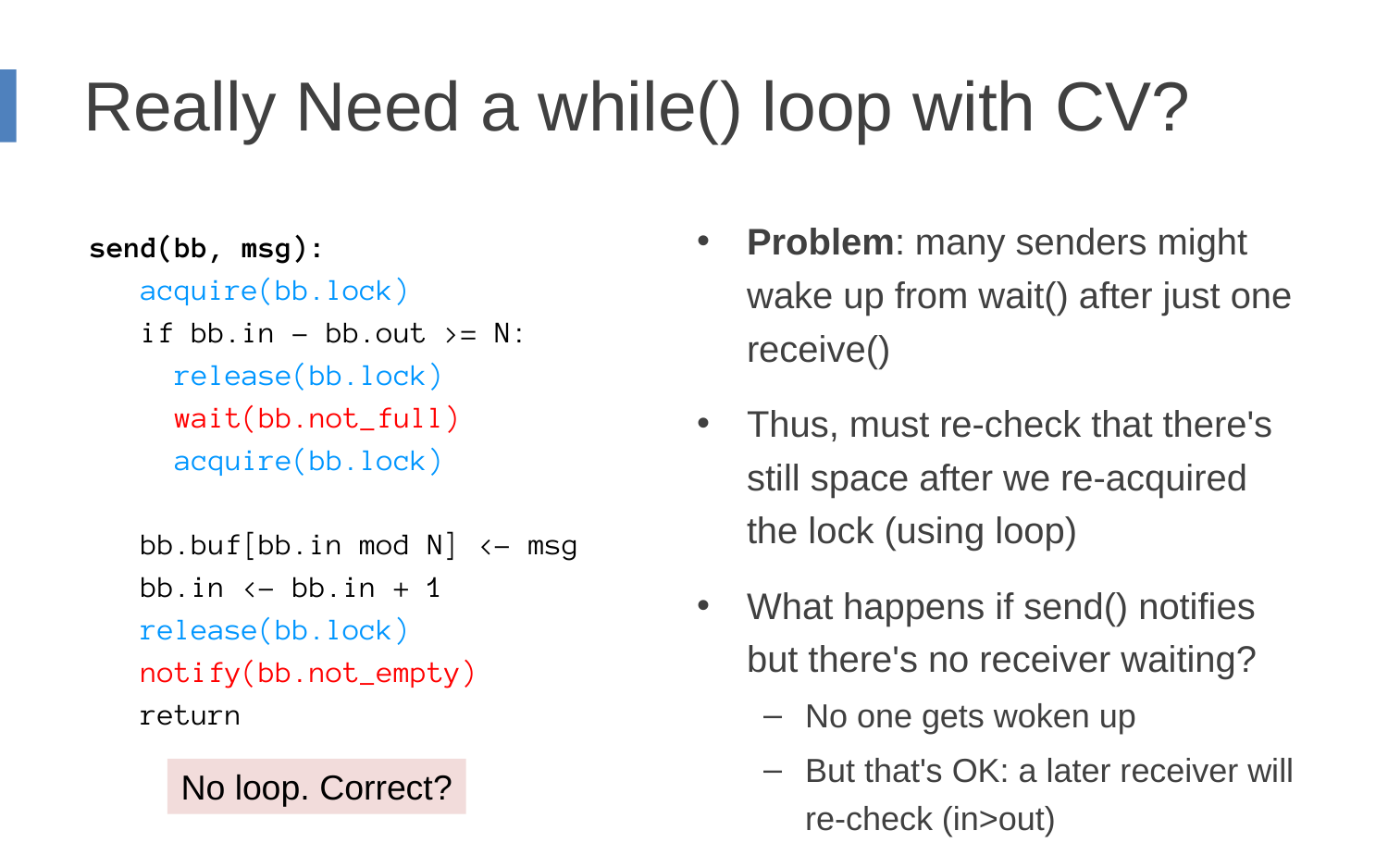

# Really Need a while() loop with CV?
Problem: many senders might wake up from wait() after just one receive()
Thus, must re-check that there's still space after we re-acquired the lock (using loop)
What happens if send() notifies but there's no receiver waiting?
No one gets woken up
But that's OK: a later receiver will re-check (in>out)
 send(bb, msg):
    acquire(bb.lock)
    if bb.in - bb.out >= N:
      release(bb.lock)
      wait(bb.not_full)
      acquire(bb.lock)

    bb.buf[bb.in mod N] <- msg
    bb.in <- bb.in + 1
    release(bb.lock)
    notify(bb.not_empty)
    return
No loop. Correct?